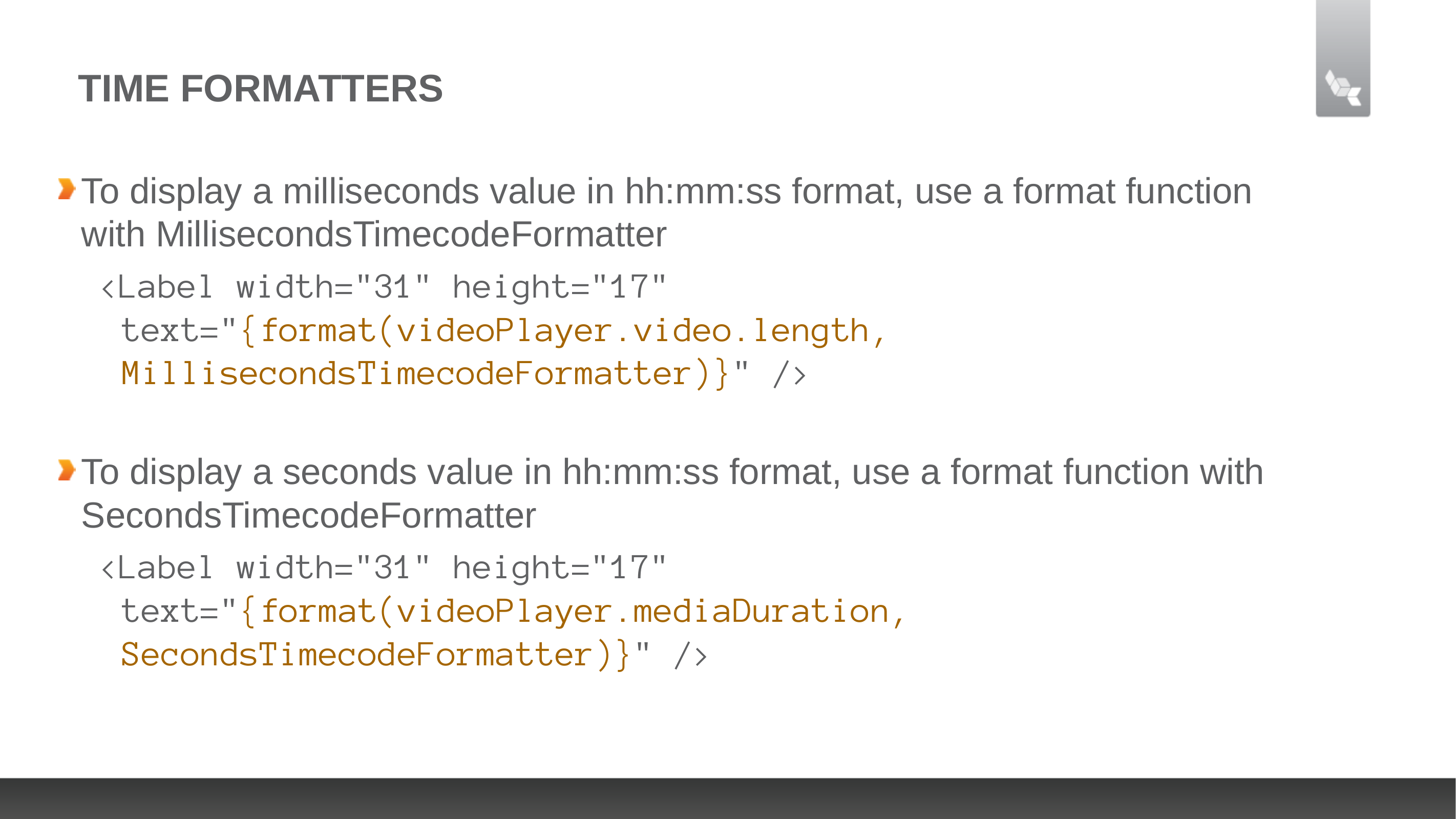

# time formatters
To display a milliseconds value in hh:mm:ss format, use a format function with MillisecondsTimecodeFormatter
<Label width="31" height="17" text="{format(videoPlayer.video.length,        MillisecondsTimecodeFormatter)}" />

To display a seconds value in hh:mm:ss format, use a format function with SecondsTimecodeFormatter
<Label width="31" height="17" text="{format(videoPlayer.mediaDuration,        SecondsTimecodeFormatter)}" />